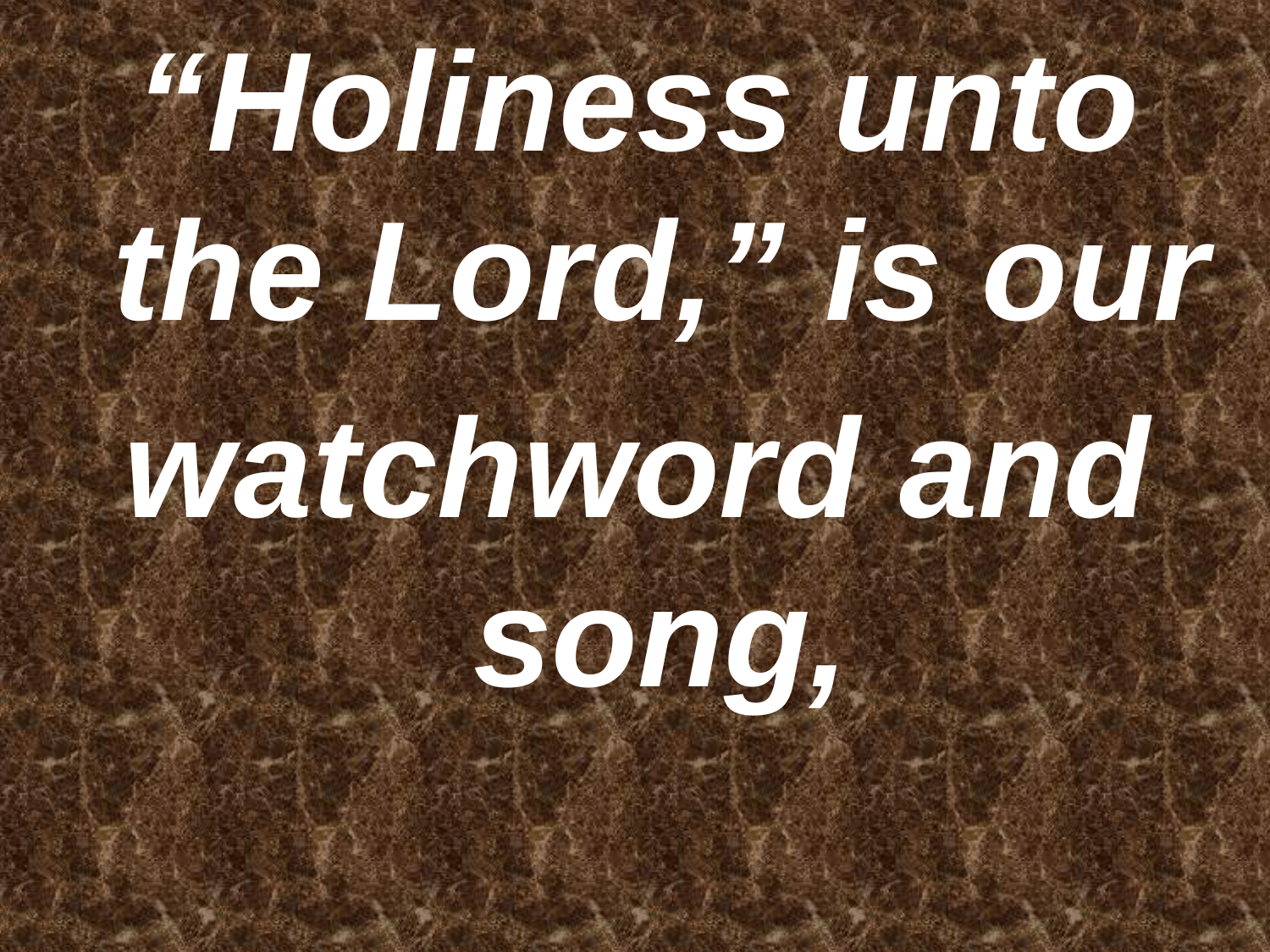

“Holiness unto the Lord,” is our
watchword and song,